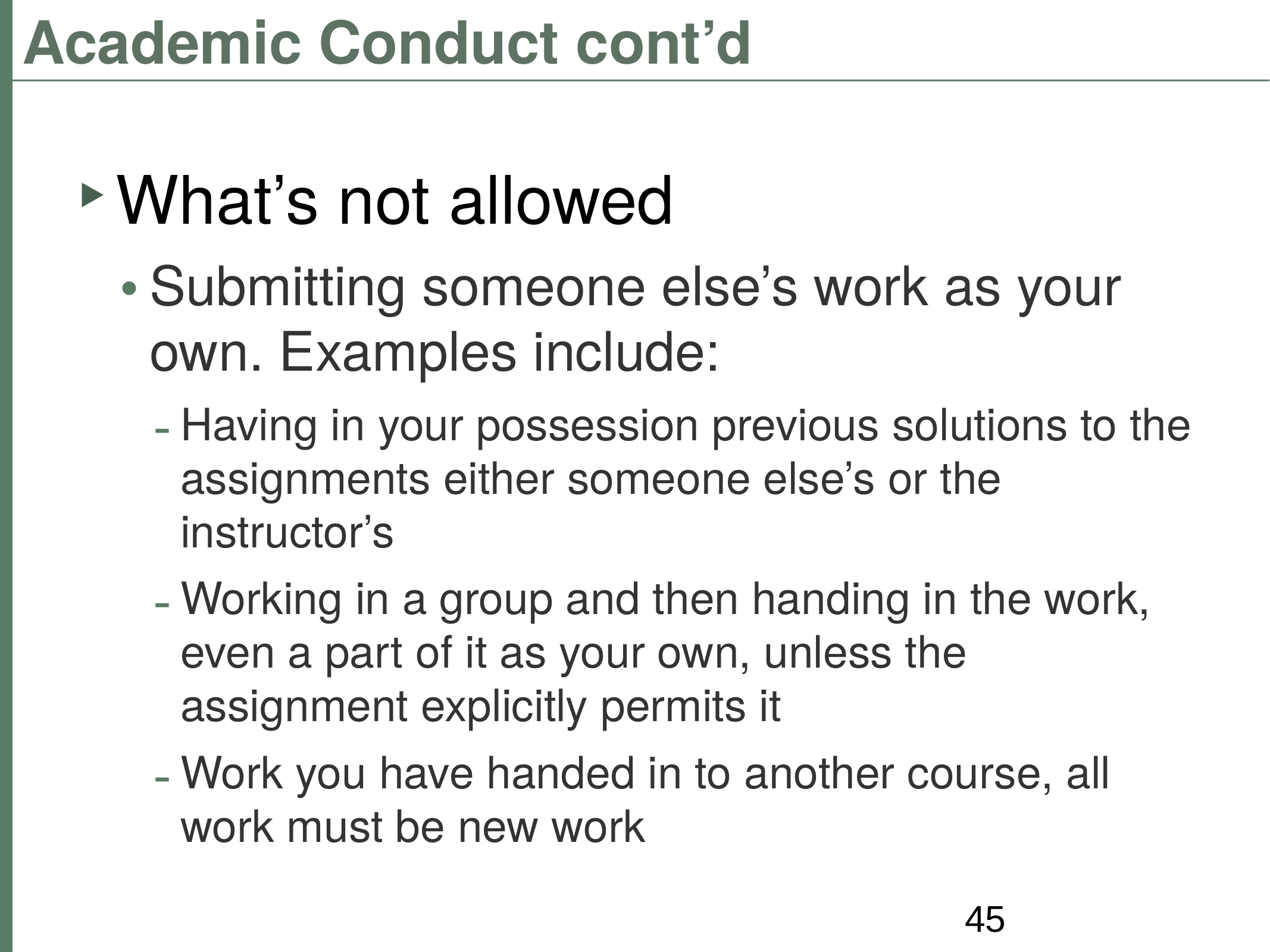

# Academic Conduct cont’d
What’s not allowed
Submitting someone else’s work as your own. Examples include:
Having in your possession previous solutions to the assignments either someone else’s or the instructor’s
Working in a group and then handing in the work, even a part of it as your own, unless the assignment explicitly permits it
Work you have handed in to another course, all work must be new work
45